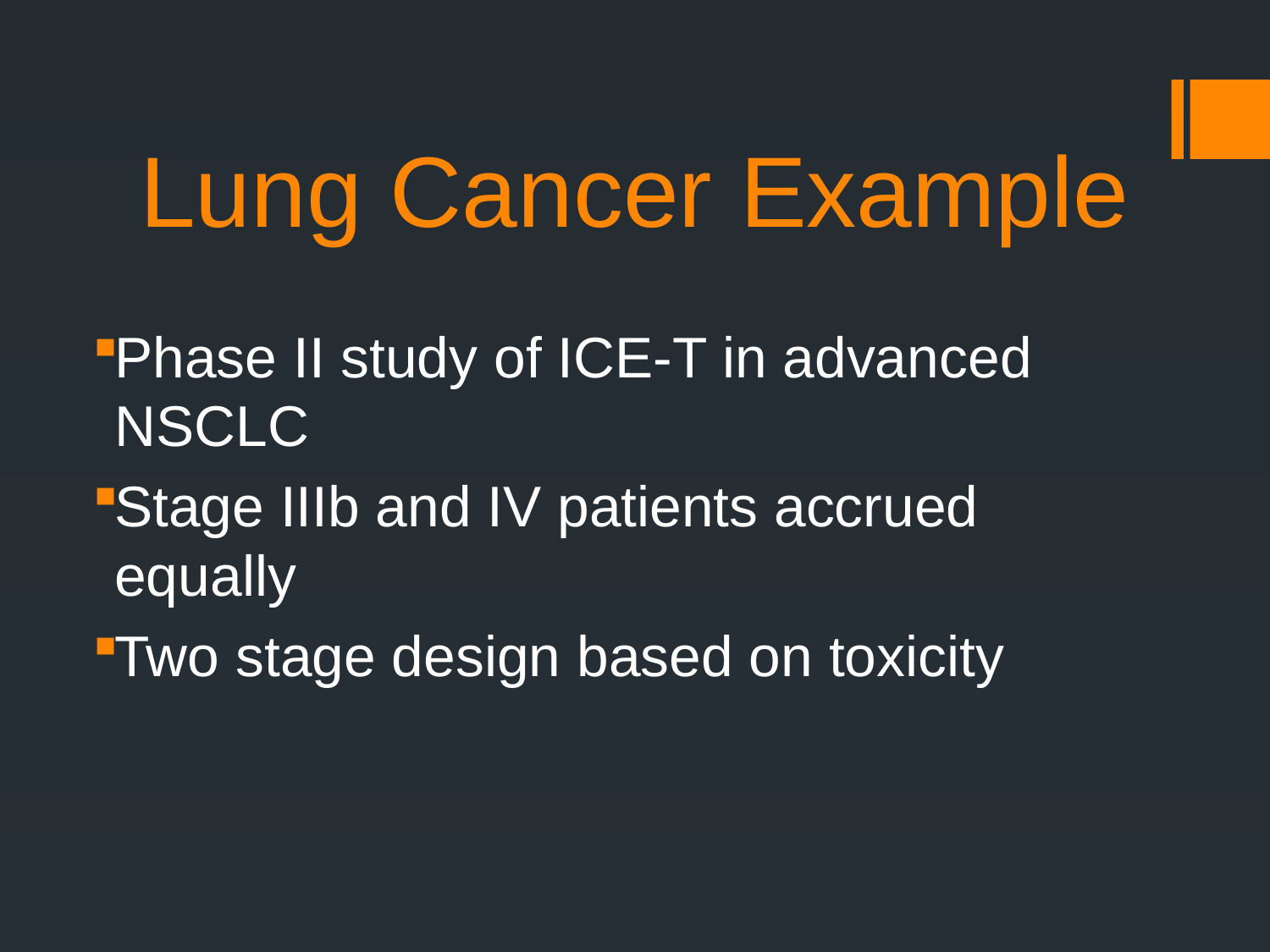

# Lung Cancer Example
Phase II study of ICE-T in advanced NSCLC
Stage IIIb and IV patients accrued equally
Two stage design based on toxicity